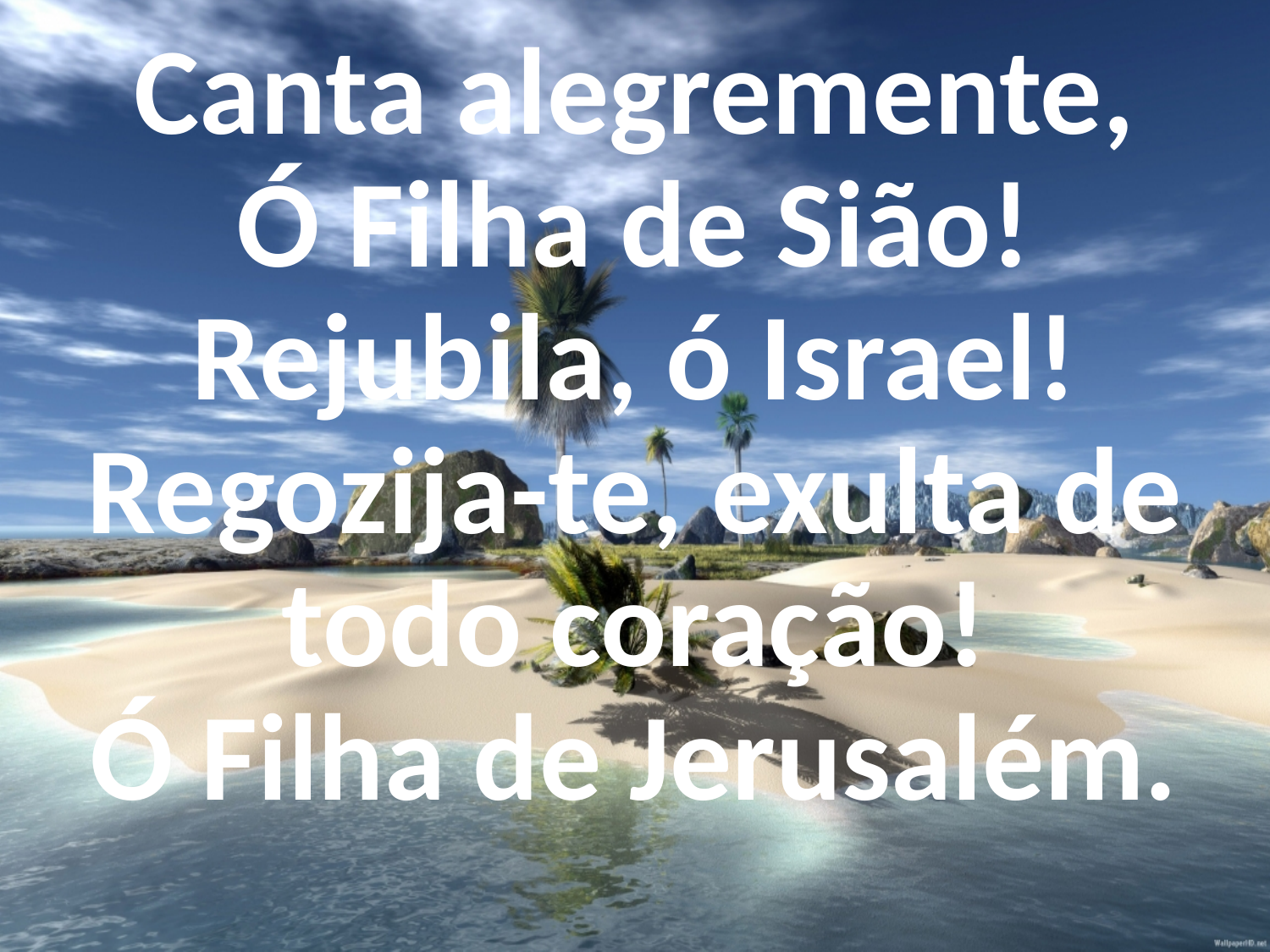

Canta alegremente,
Ó Filha de Sião!
Rejubila, ó Israel!
Regozija-te, exulta de todo coração!
Ó Filha de Jerusalém.